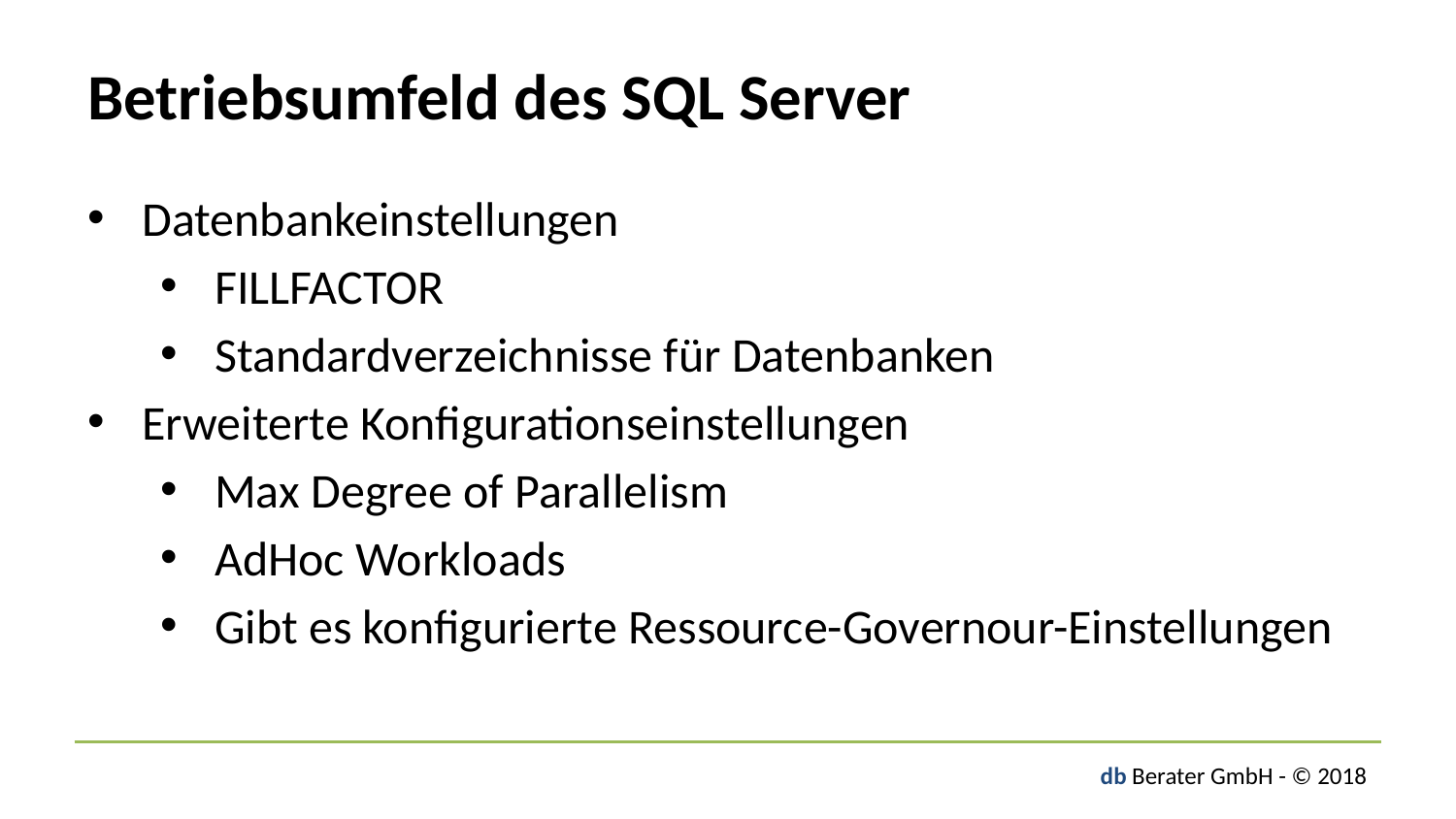

# Betriebsumfeld des SQL Server
Datenbankeinstellungen
FILLFACTOR
Standardverzeichnisse für Datenbanken
Erweiterte Konfigurationseinstellungen
Max Degree of Parallelism
AdHoc Workloads
Gibt es konfigurierte Ressource-Governour-Einstellungen